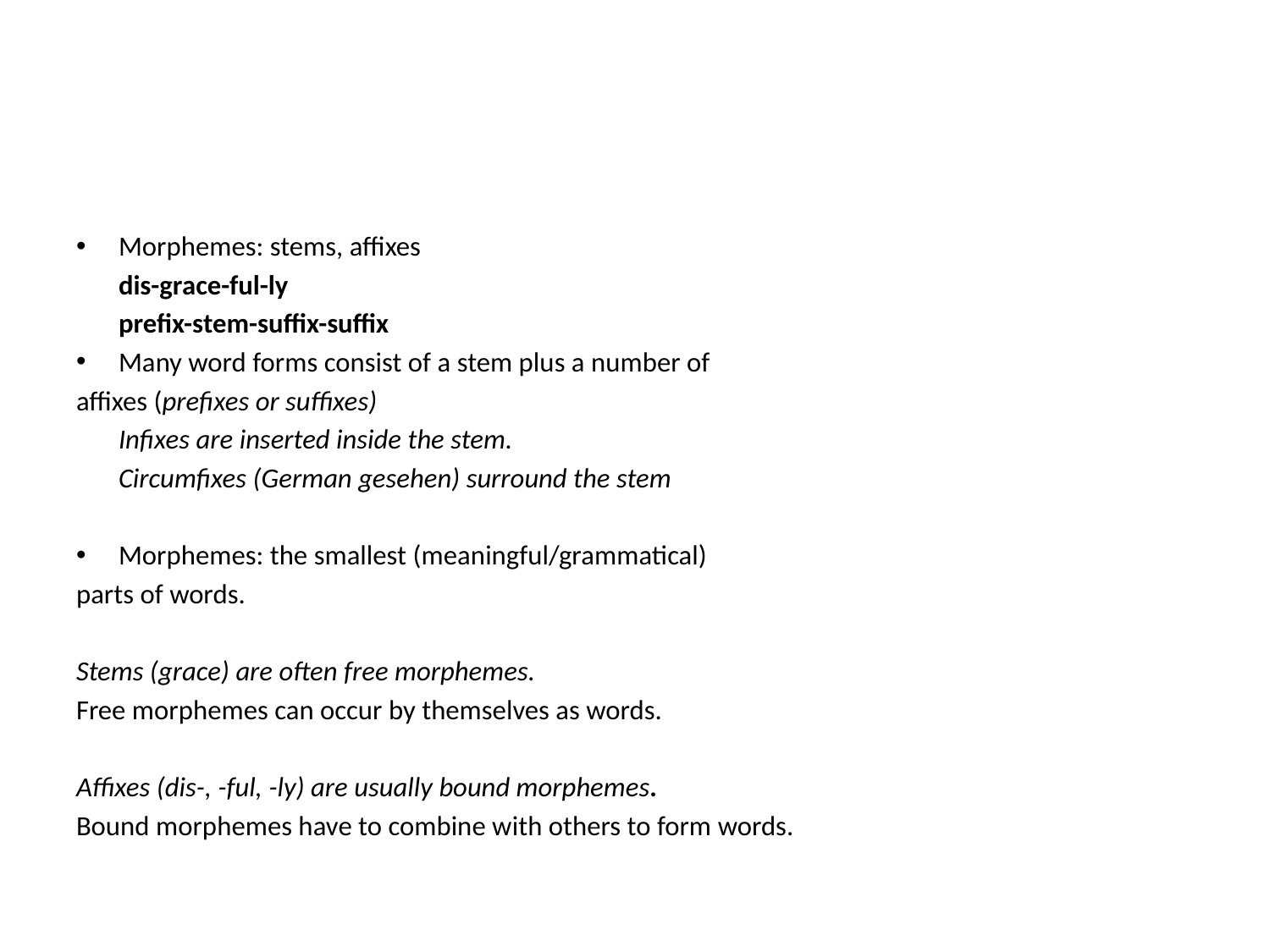

#
Morphemes: stems, affixes
		dis-grace-ful-ly
		prefix-stem-suffix-suffix
Many word forms consist of a stem plus a number of
affixes (prefixes or suffixes)
		Infixes are inserted inside the stem.
		Circumfixes (German gesehen) surround the stem

Morphemes: the smallest (meaningful/grammatical)
parts of words.

Stems (grace) are often free morphemes.
Free morphemes can occur by themselves as words.

Affixes (dis-, -ful, -ly) are usually bound morphemes.
Bound morphemes have to combine with others to form words.